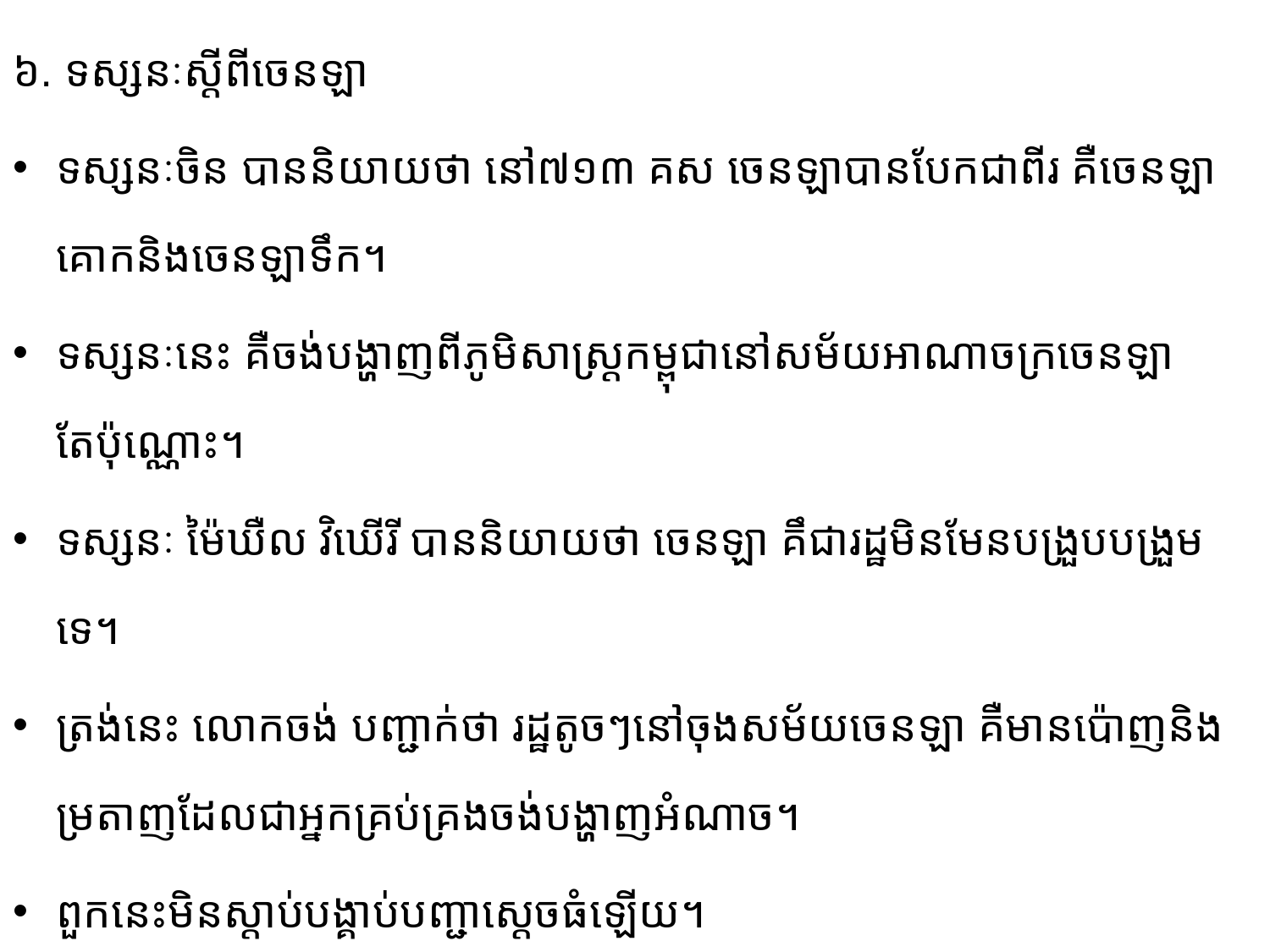

៦. ទស្សនៈស្តីពីចេនឡា
ទស្សនៈចិន បាននិយាយថា នៅ៧១៣ គស ចេនឡាបានបែកជាពីរ គឺចេនឡាគោកនិងចេនឡាទឹក។
ទស្សនៈនេះ គឺចង់បង្ហាញពីភូមិសាស្រ្តកម្ពុជានៅសម័យអាណាចក្រចេនឡាតែប៉ុណ្ណោះ។
ទស្សនៈ ម៉ៃឃឺល វិឃើរី បាននិយាយថា ចេនឡា គឹជារដ្ឋមិនមែនបង្រួបបង្រួមទេ។
ត្រង់នេះ លោកចង់ បញ្ជាក់ថា រដ្ឋតូចៗនៅចុងសម័យចេនឡា គឺមានប៉ោញនិងម្រតាញដែលជាអ្នកគ្រប់គ្រងចង់បង្ហាញអំណាច។
ពួកនេះមិនស្តាប់បង្គាប់បញ្ជាស្តេចធំឡើយ។